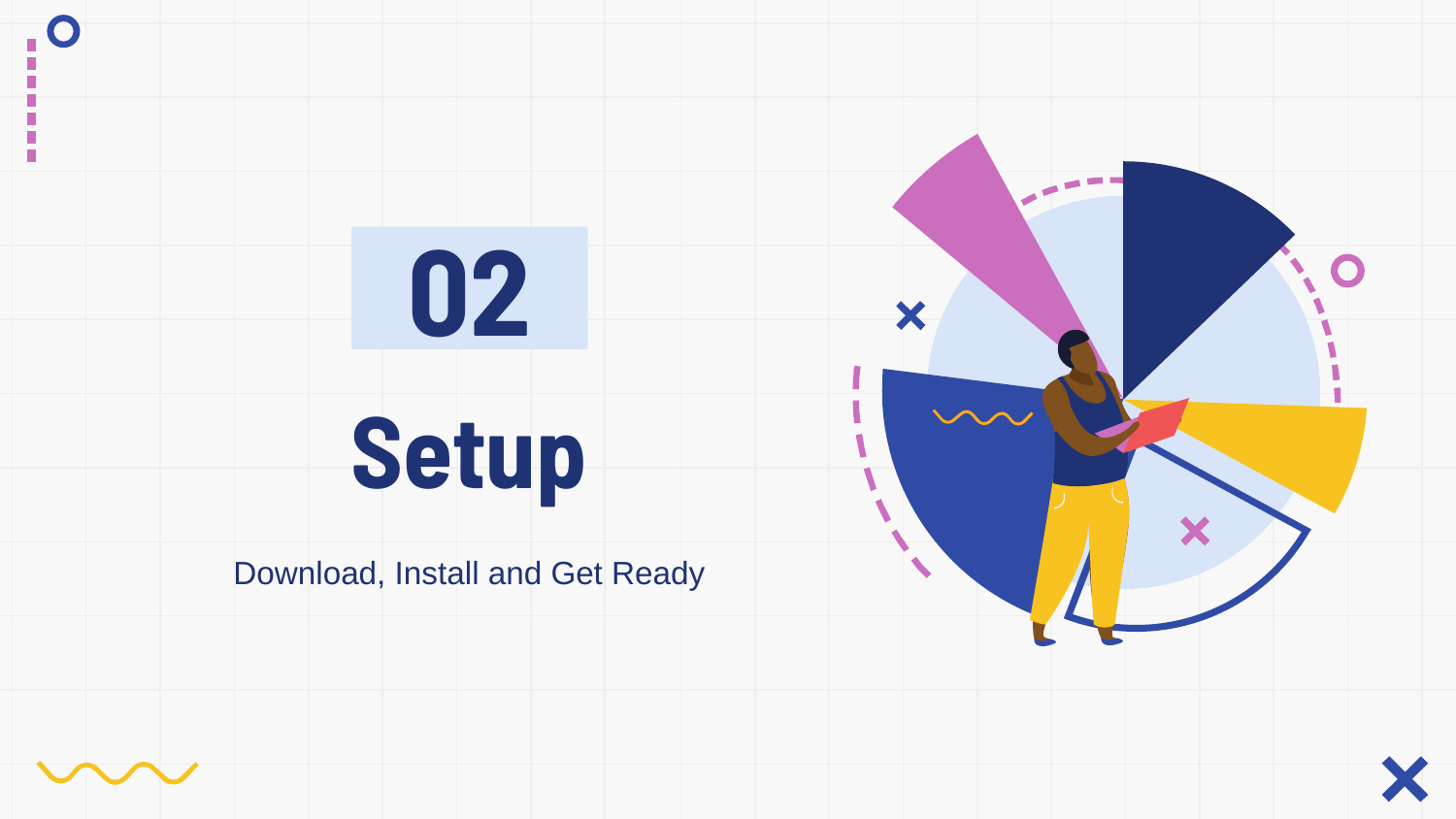

02
# Setup
Download, Install and Get Ready